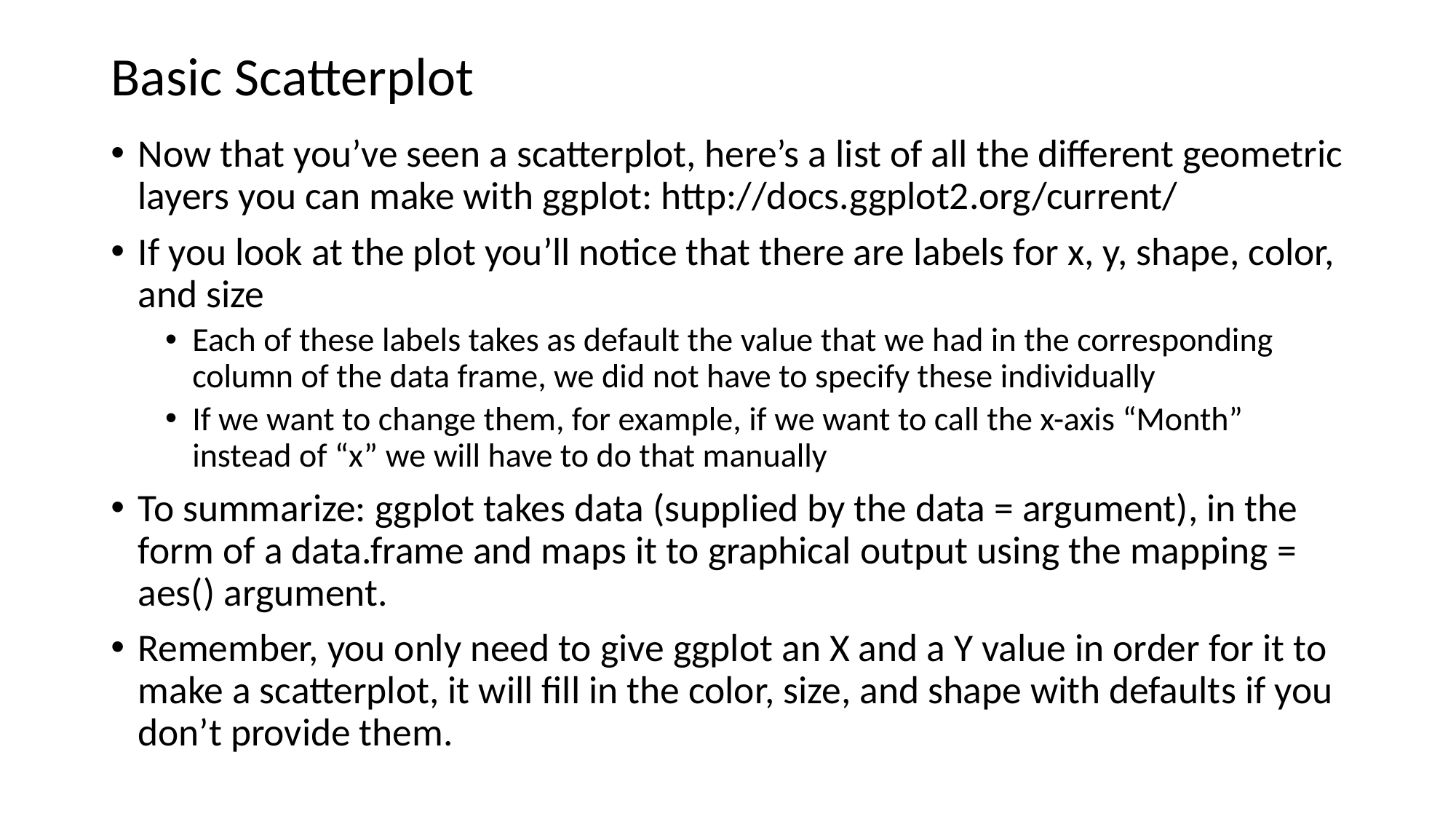

# Basic Scatterplot
Now that you’ve seen a scatterplot, here’s a list of all the different geometric layers you can make with ggplot: http://docs.ggplot2.org/current/
If you look at the plot you’ll notice that there are labels for x, y, shape, color, and size
Each of these labels takes as default the value that we had in the corresponding column of the data frame, we did not have to specify these individually
If we want to change them, for example, if we want to call the x-axis “Month” instead of “x” we will have to do that manually
To summarize: ggplot takes data (supplied by the data = argument), in the form of a data.frame and maps it to graphical output using the mapping = aes() argument.
Remember, you only need to give ggplot an X and a Y value in order for it to make a scatterplot, it will fill in the color, size, and shape with defaults if you don’t provide them.